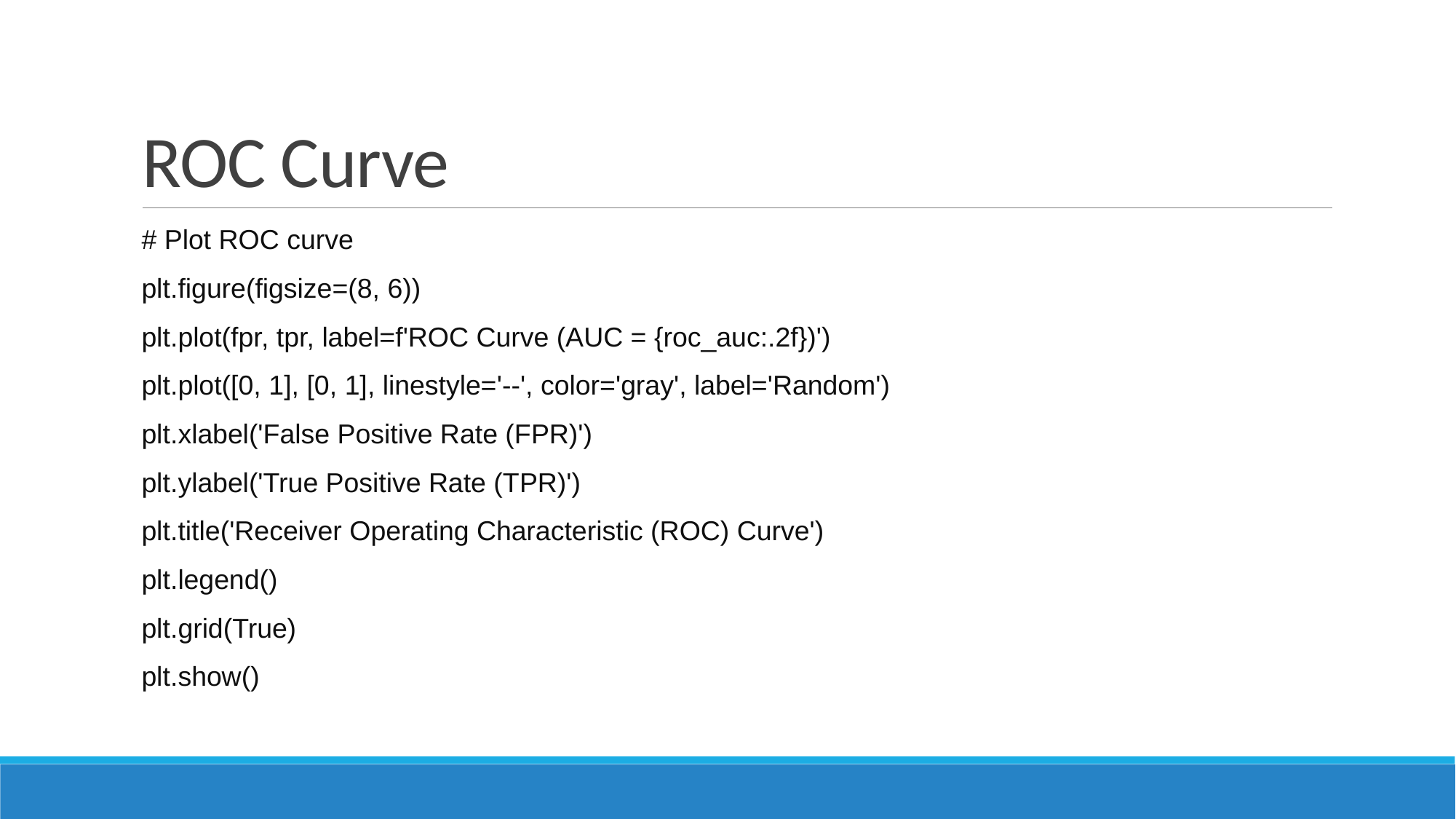

# ROC Curve
# Plot ROC curve
plt.figure(figsize=(8, 6))
plt.plot(fpr, tpr, label=f'ROC Curve (AUC = {roc_auc:.2f})')
plt.plot([0, 1], [0, 1], linestyle='--', color='gray', label='Random')
plt.xlabel('False Positive Rate (FPR)')
plt.ylabel('True Positive Rate (TPR)')
plt.title('Receiver Operating Characteristic (ROC) Curve')
plt.legend()
plt.grid(True)
plt.show()